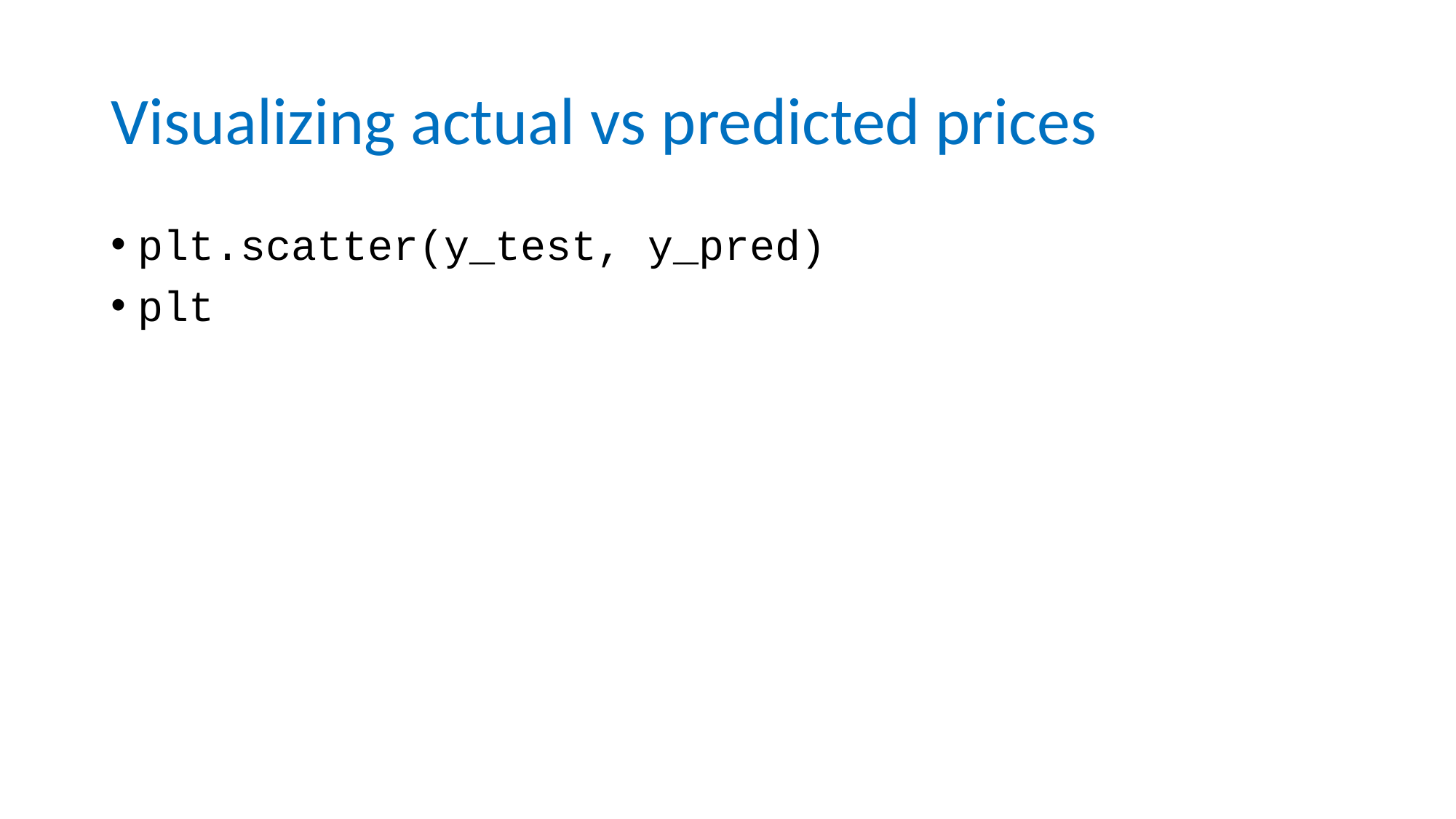

# Visualizing actual vs predicted prices
plt.scatter(y_test, y_pred)
plt